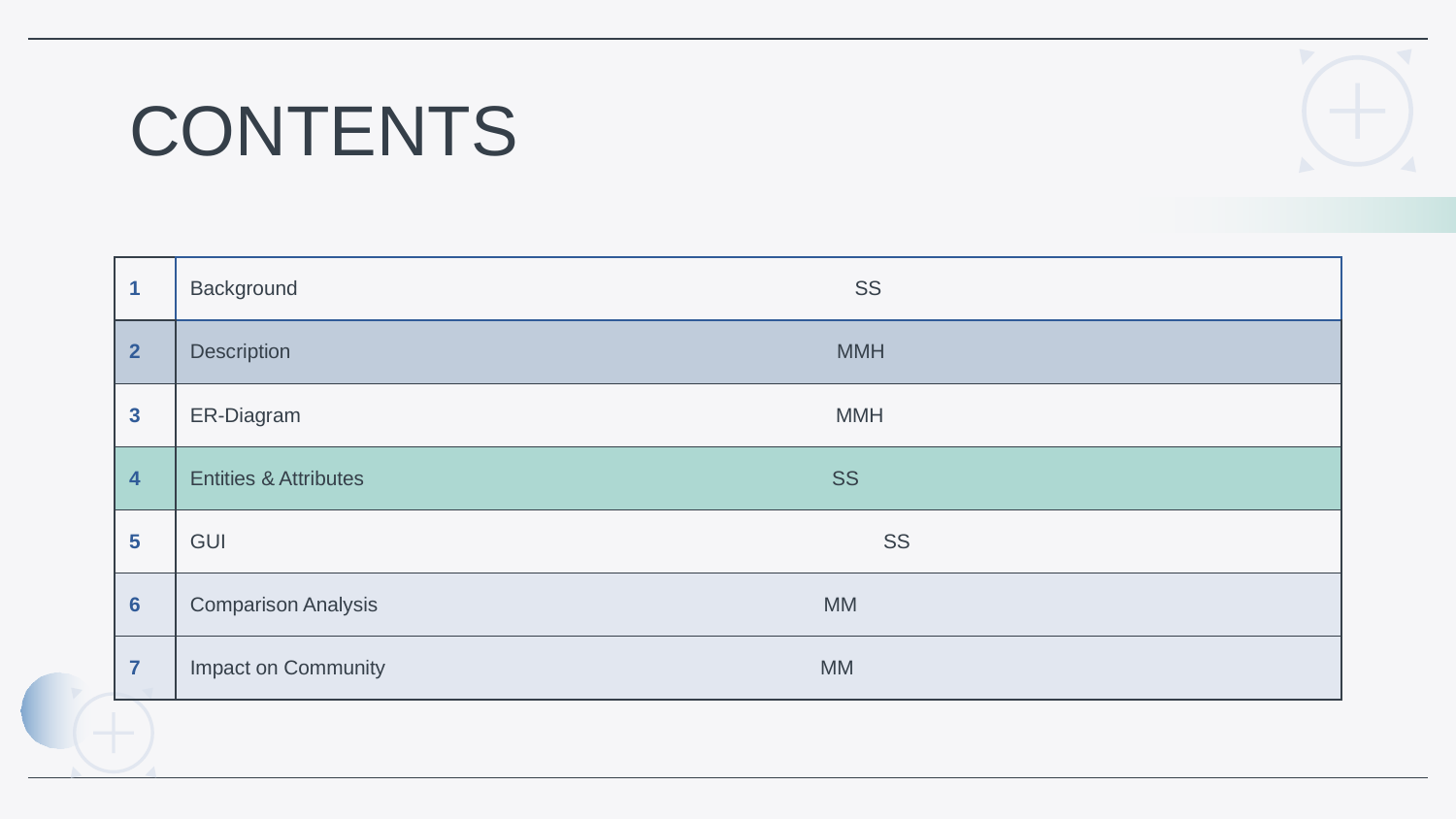

# CONTENTS

| 1 | Background SS |
| --- | --- |
| 2 | Description MMH |
| 3 | ER-Diagram MMH |
| 4 | Entities & Attributes SS |
| 5 | GUI SS |
| 6 | Comparison Analysis MM |
| 7 | Impact on Community MM |